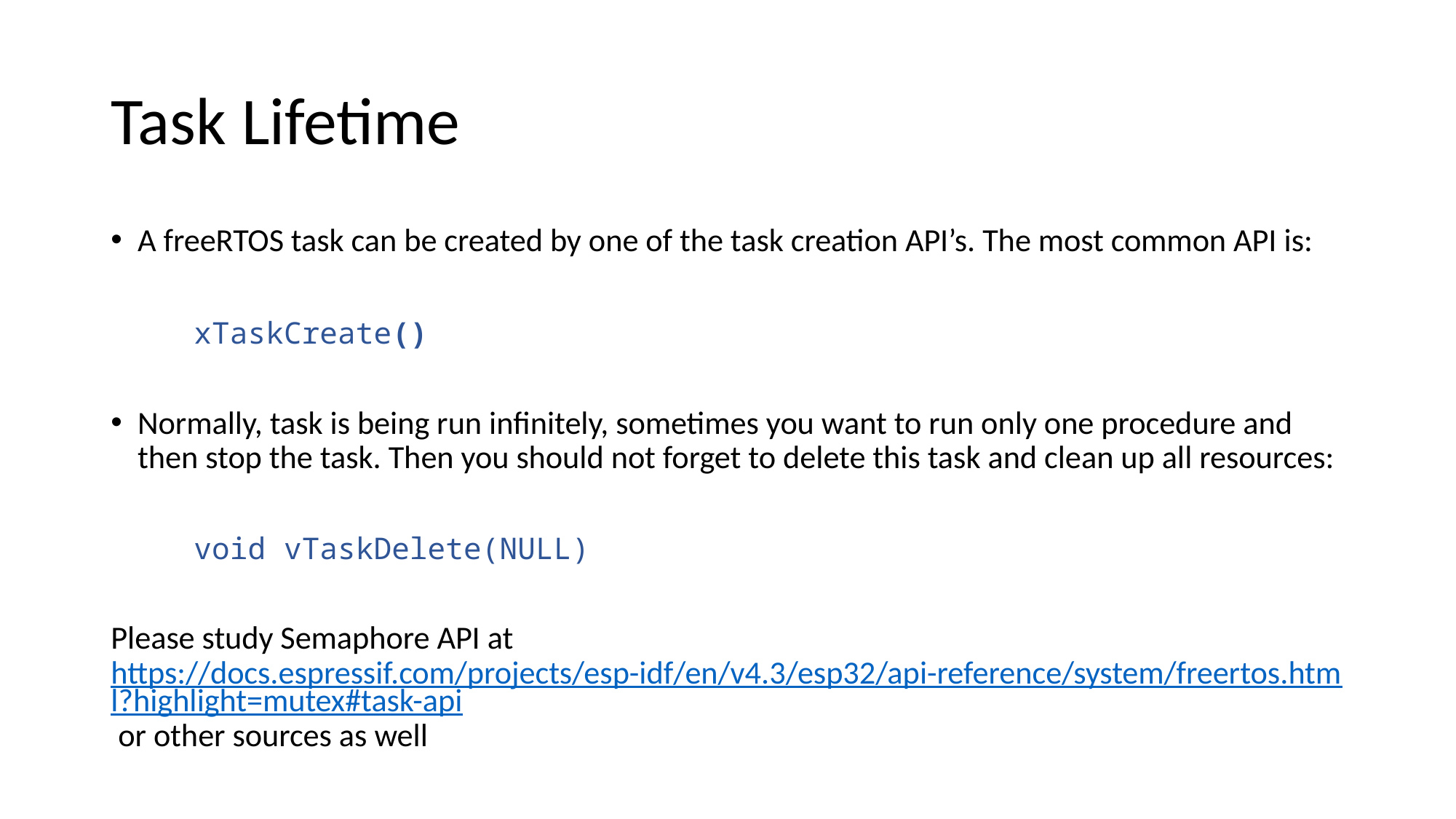

# Task Lifetime
A freeRTOS task can be created by one of the task creation API’s. The most common API is:

	xTaskCreate()

Normally, task is being run infinitely, sometimes you want to run only one procedure and then stop the task. Then you should not forget to delete this task and clean up all resources:

	void vTaskDelete(NULL)

Please study Semaphore API at https://docs.espressif.com/projects/esp-idf/en/v4.3/esp32/api-reference/system/freertos.html?highlight=mutex#task-api or other sources as well